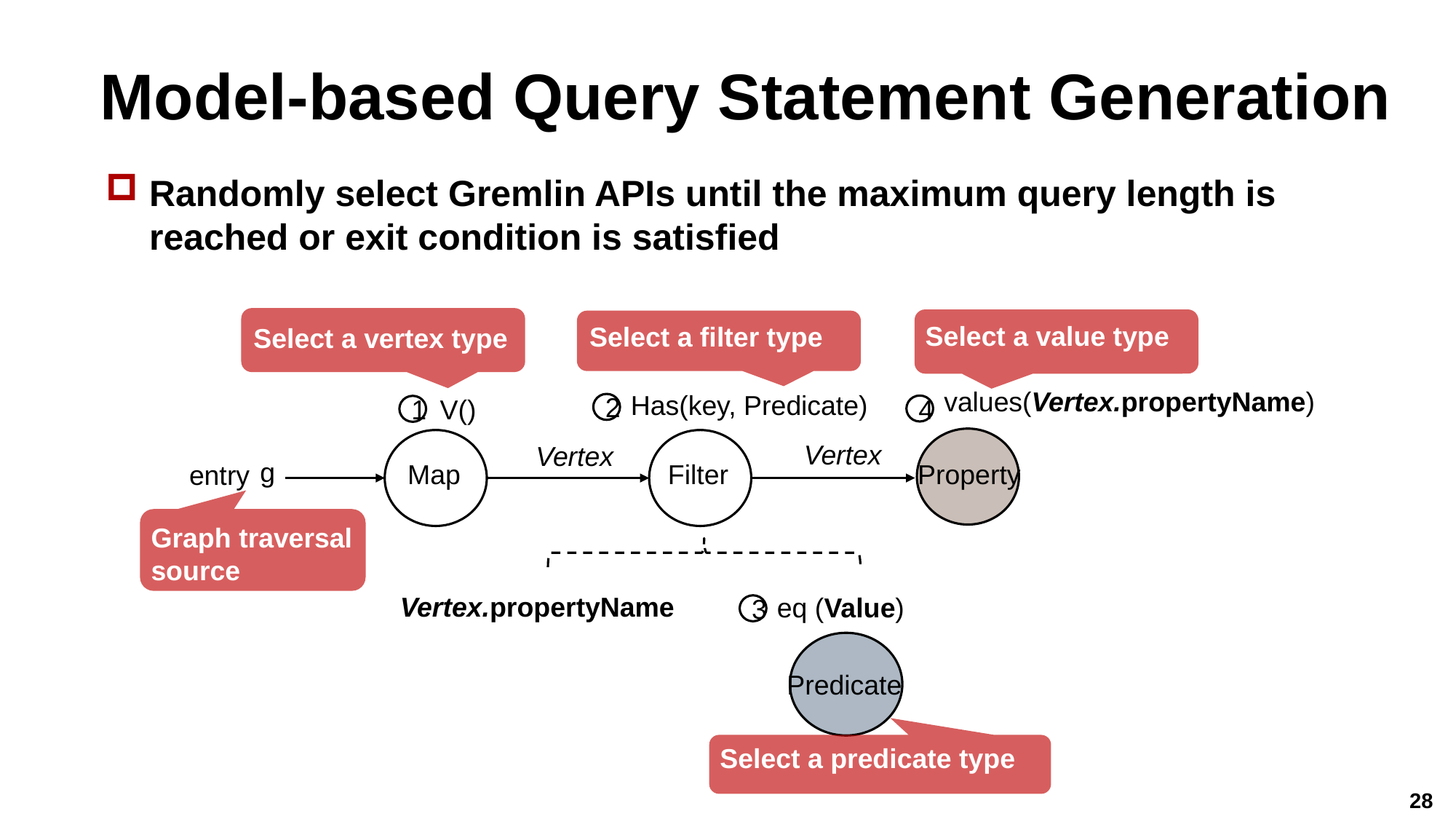

# Model-based Query Statement Generation
Randomly select Gremlin APIs until the maximum query length is reached or exit condition is satisfied

Select a vertex type

Select a filter type
Select a value type
values(Vertex.propertyName)
Has(key, Predicate)
V()
2
4
1

Property

Map

Filter
Vertex
Vertex
g
entry

Graph traversal source
Vertex.propertyName
eq (Value)
3

Predicate

Select a predicate type